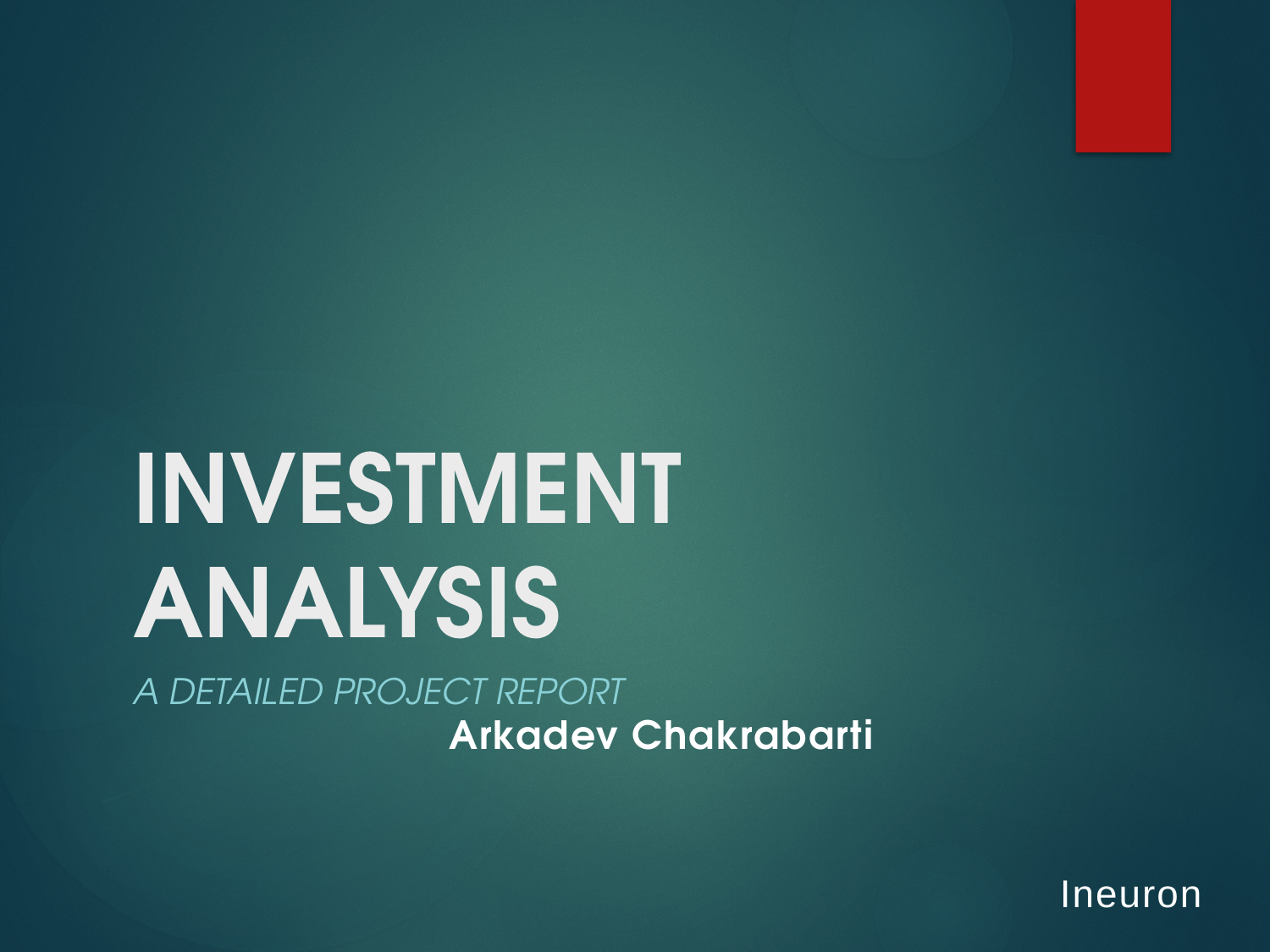

# INVESTMENT ANALYSIS
A Detailed Project Report
Arkadev Chakrabarti
Ineuron